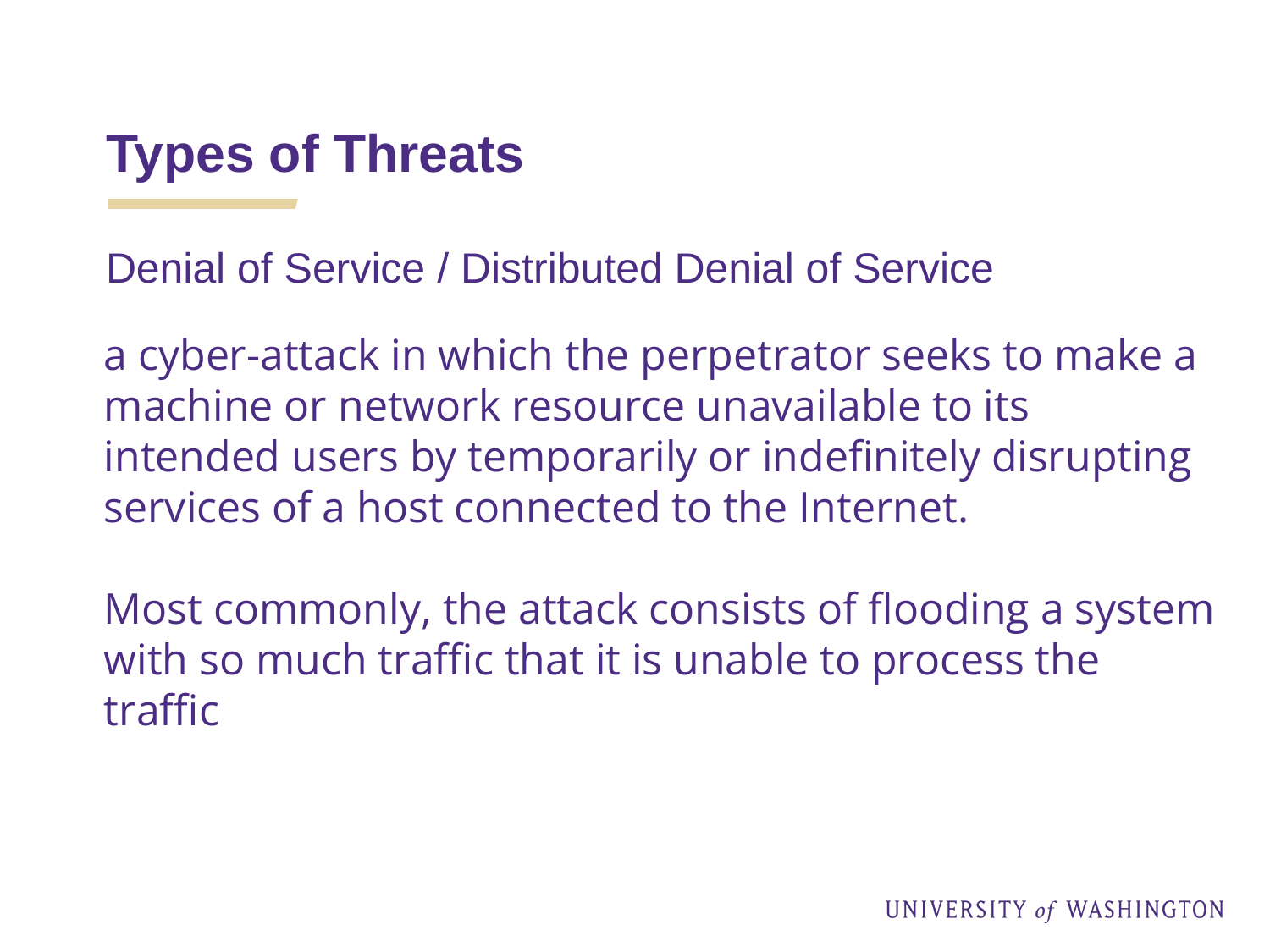

# Types of Threats
Denial of Service / Distributed Denial of Service
a cyber-attack in which the perpetrator seeks to make a machine or network resource unavailable to its intended users by temporarily or indefinitely disrupting services of a host connected to the Internet.
Most commonly, the attack consists of flooding a system with so much traffic that it is unable to process the traffic